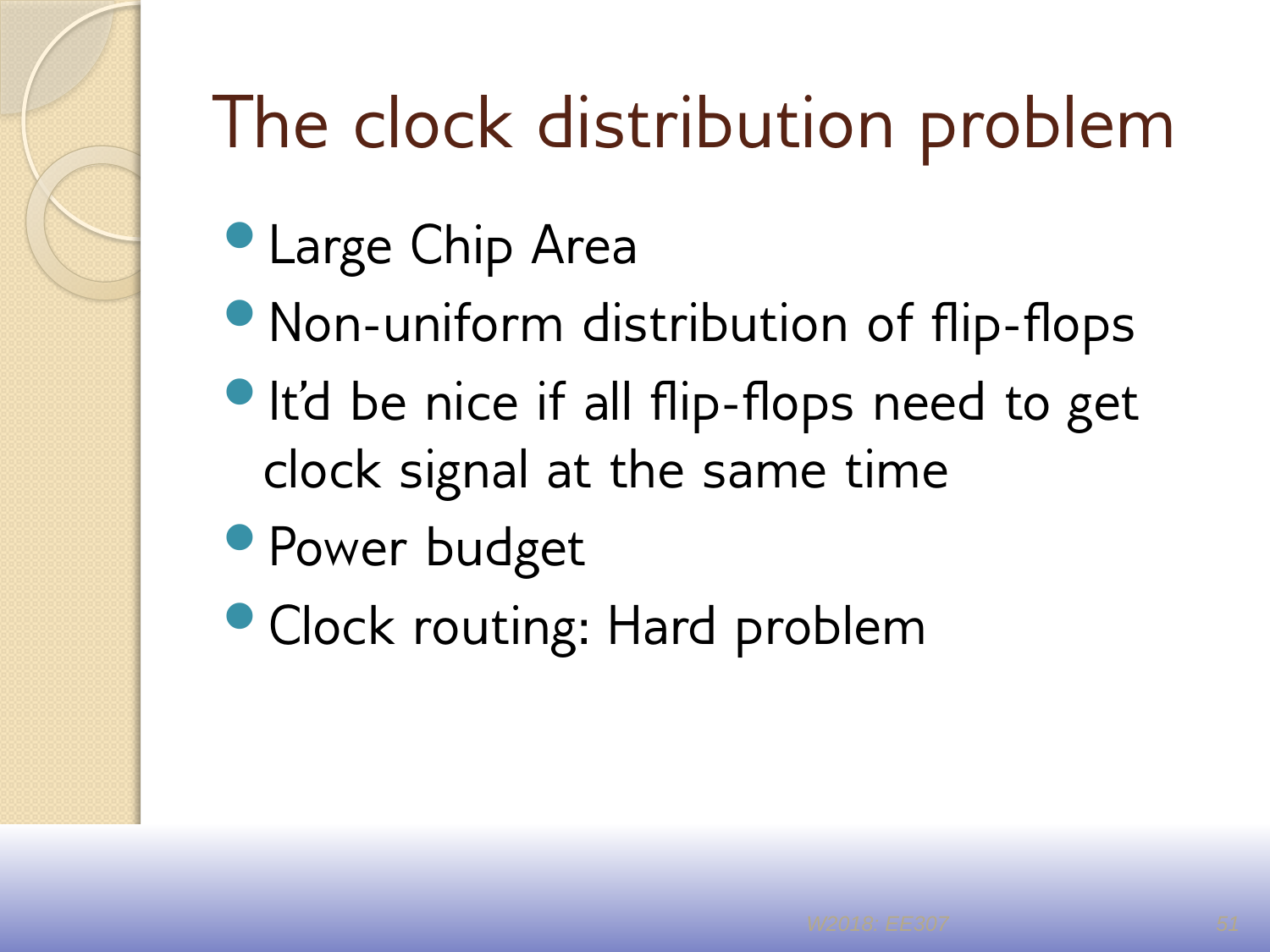

# The clock distribution problem
Large Chip Area
Non-uniform distribution of flip-flops
It’d be nice if all flip-flops need to get clock signal at the same time
Power budget
Clock routing: Hard problem

W2018: EE307
51